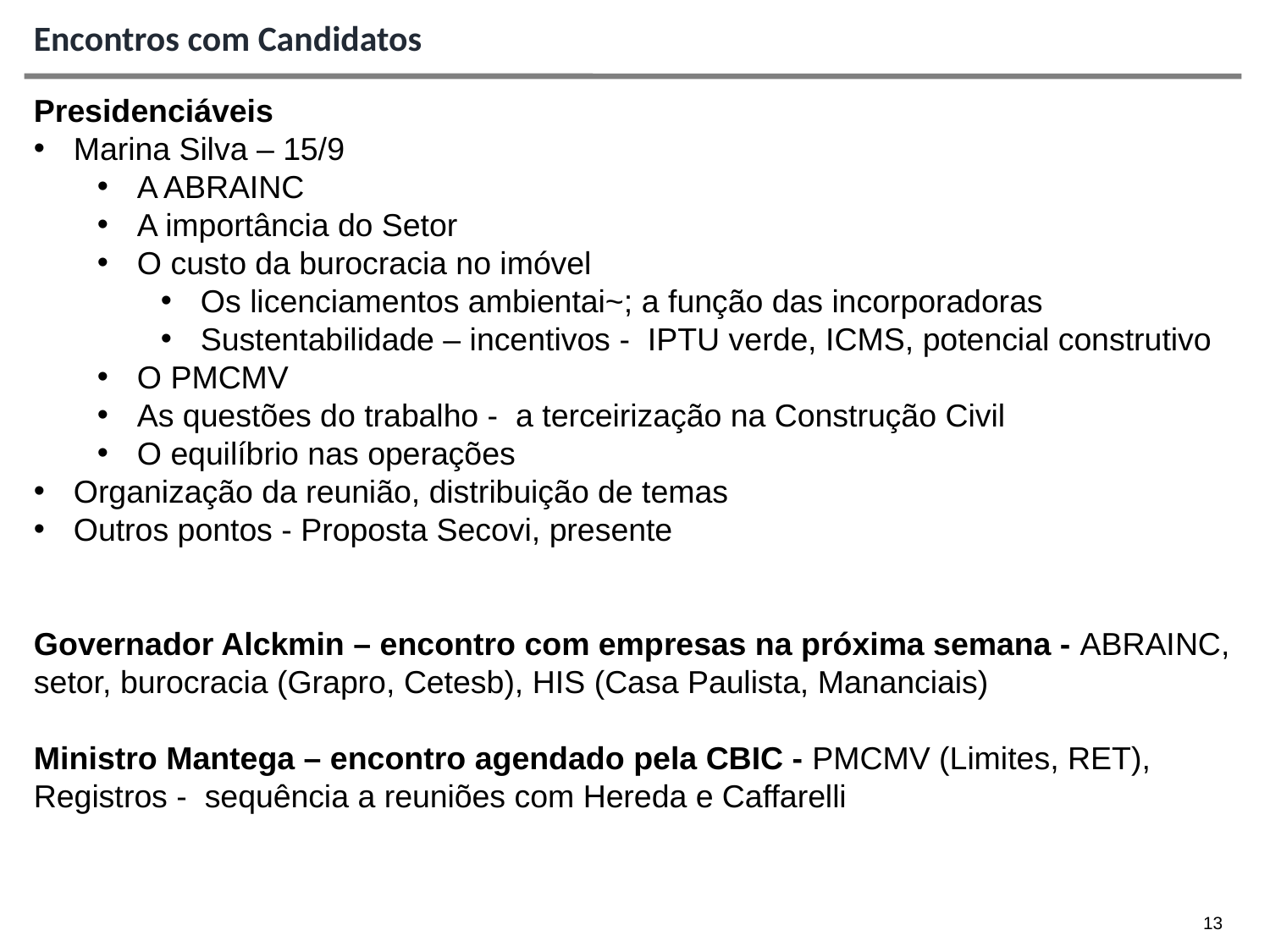

# Encontros com Candidatos

Presidenciáveis
Marina Silva – 15/9
A ABRAINC
A importância do Setor
O custo da burocracia no imóvel
Os licenciamentos ambientai~; a função das incorporadoras
Sustentabilidade – incentivos -  IPTU verde, ICMS, potencial construtivo
O PMCMV
As questões do trabalho -  a terceirização na Construção Civil
O equilíbrio nas operações
Organização da reunião, distribuição de temas
Outros pontos - Proposta Secovi, presente

Governador Alckmin – encontro com empresas na próxima semana - ABRAINC, setor, burocracia (Grapro, Cetesb), HIS (Casa Paulista, Mananciais)

Ministro Mantega – encontro agendado pela CBIC - PMCMV (Limites, RET), Registros -  sequência a reuniões com Hereda e Caffarelli

13